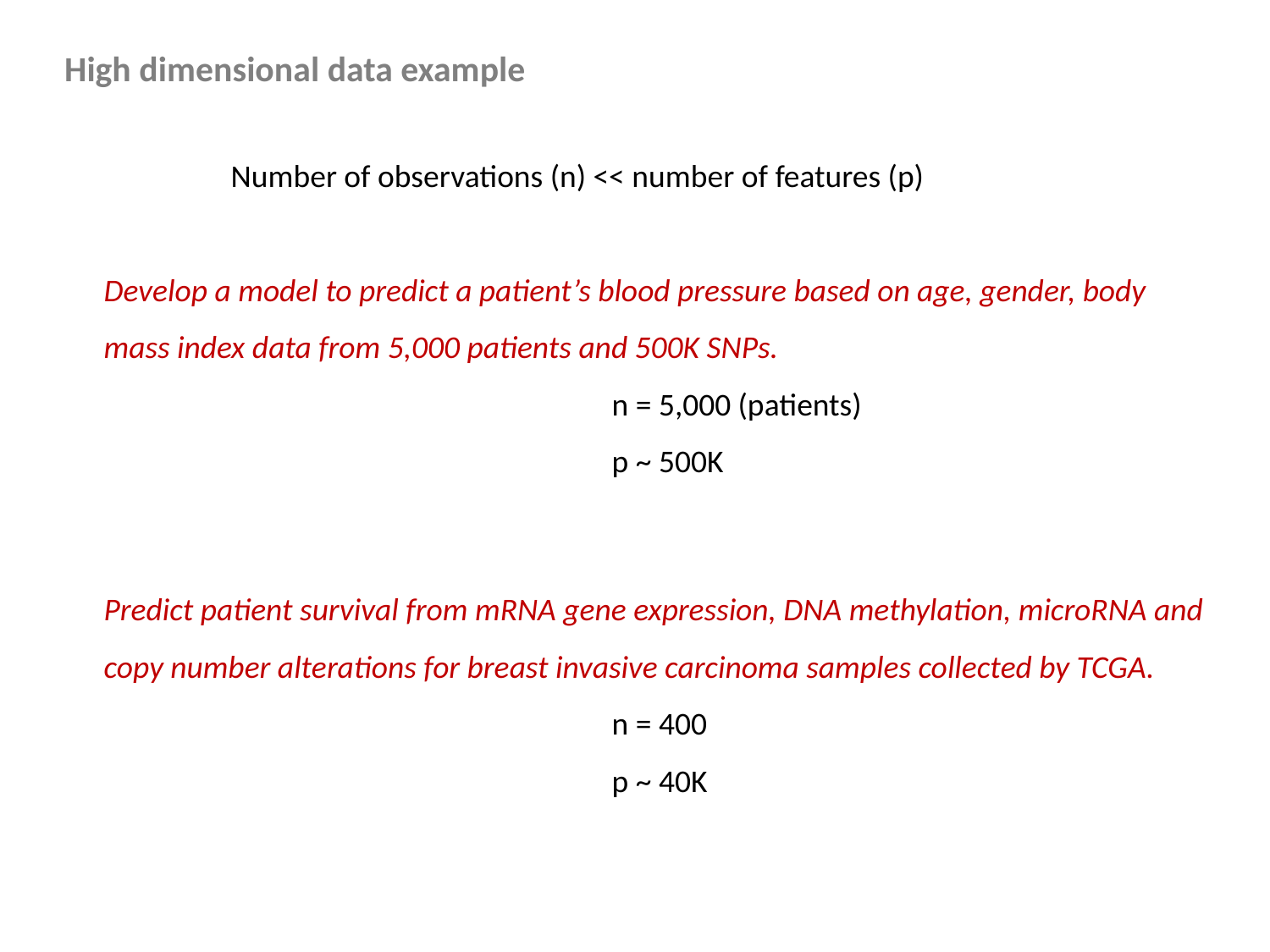

High dimensional data example
	Number of observations (n) << number of features (p)

Develop a model to predict a patient’s blood pressure based on age, gender, body mass index data from 5,000 patients and 500K SNPs.
				n = 5,000 (patients)
				p ~ 500K
Predict patient survival from mRNA gene expression, DNA methylation, microRNA and copy number alterations for breast invasive carcinoma samples collected by TCGA.
				n = 400
				p ~ 40K